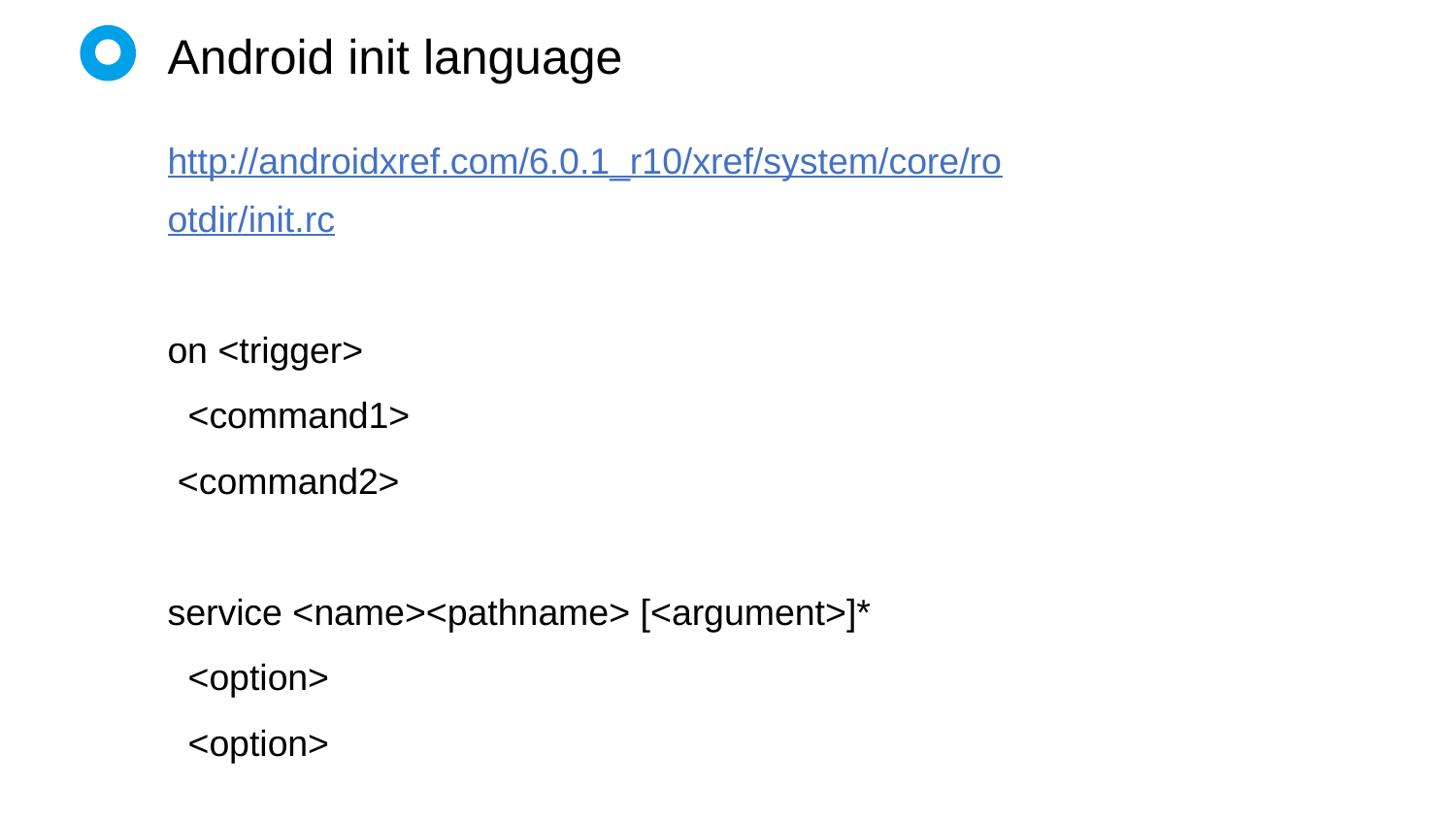

Android init language

http://androidxref.com/6.0.1_r10/xref/system/core/rootdir/init.rc

on <trigger>
  <command1>
 <command2>

service <name><pathname> [<argument>]*
  <option>
  <option>